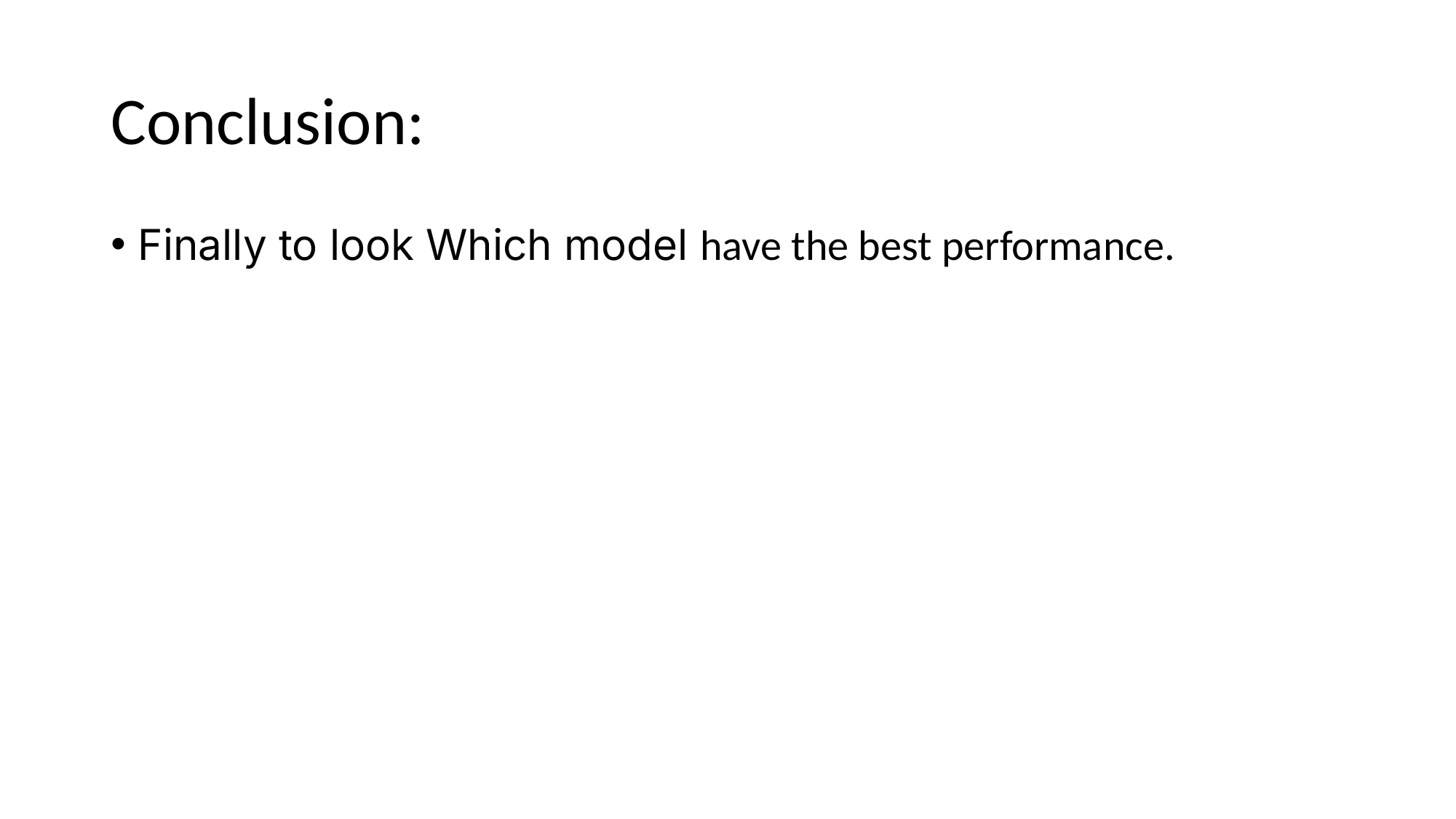

# Conclusion:
Finally to look Which model have the best performance.